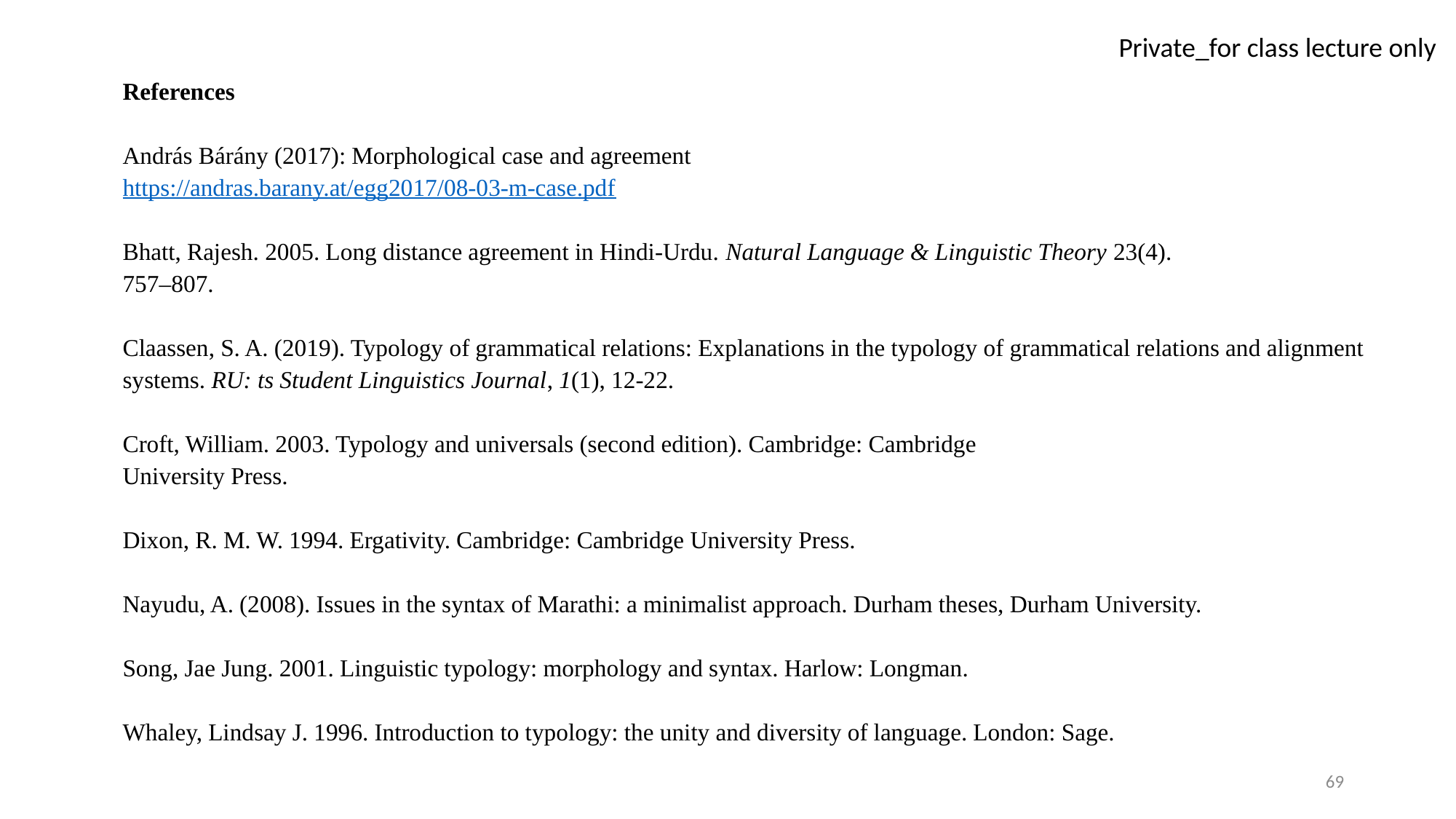

References

András Bárány (2017): Morphological case and agreement
https://andras.barany.at/egg2017/08-03-m-case.pdf

Bhatt, Rajesh. 2005. Long distance agreement in Hindi-Urdu. Natural Language & Linguistic Theory 23(4).
757–807.

Claassen, S. A. (2019). Typology of grammatical relations: Explanations in the typology of grammatical relations and alignment systems. RU: ts Student Linguistics Journal, 1(1), 12-22.

Croft, William. 2003. Typology and universals (second edition). Cambridge: Cambridge
University Press.

Dixon, R. M. W. 1994. Ergativity. Cambridge: Cambridge University Press.

Nayudu, A. (2008). Issues in the syntax of Marathi: a minimalist approach. Durham theses, Durham University.

Song, Jae Jung. 2001. Linguistic typology: morphology and syntax. Harlow: Longman.

Whaley, Lindsay J. 1996. Introduction to typology: the unity and diversity of language. London: Sage.

69